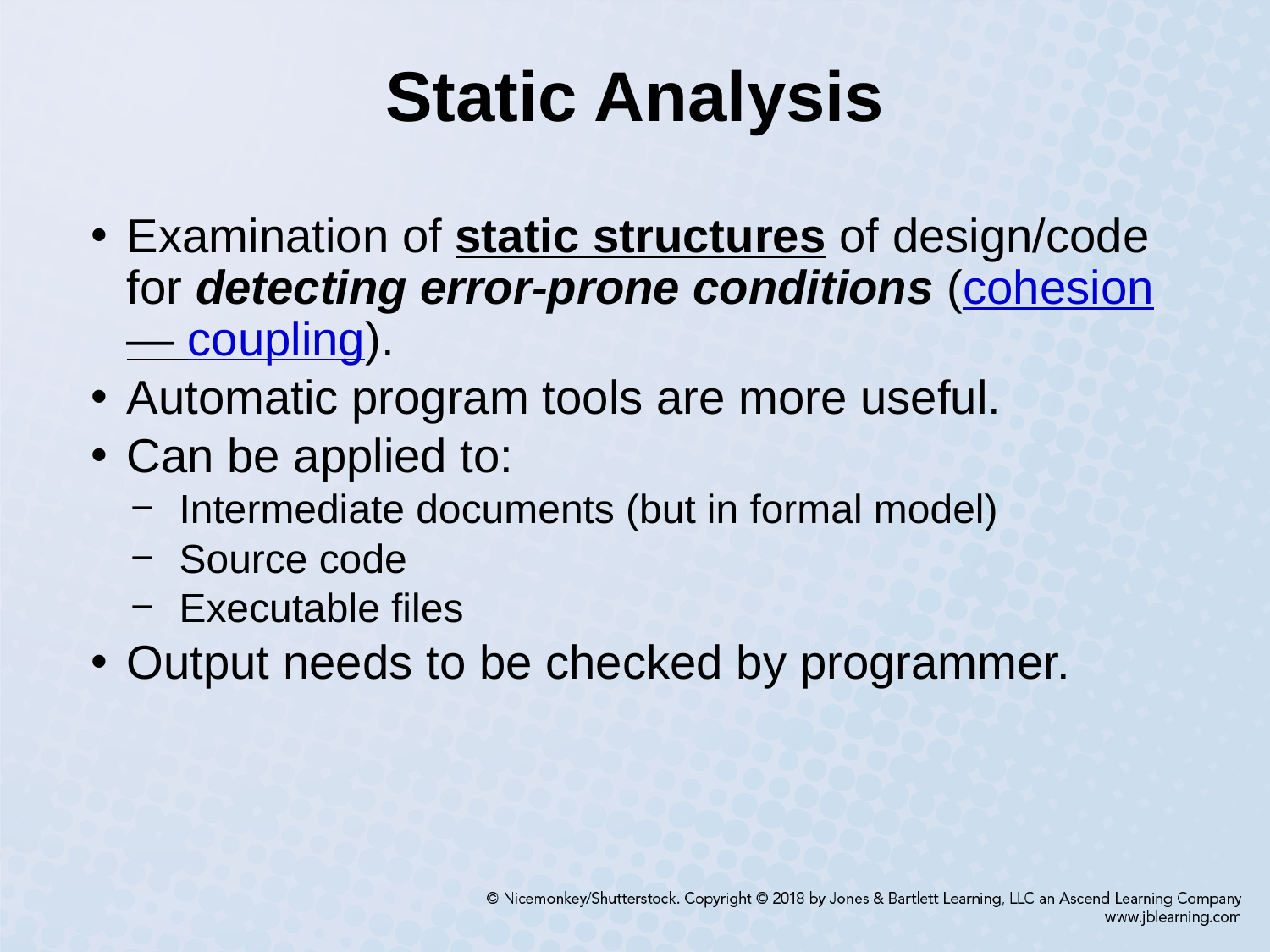

# Static Analysis
Examination of static structures of design/code for detecting error-prone conditions (cohesion — coupling).
Automatic program tools are more useful.
Can be applied to:
Intermediate documents (but in formal model)
Source code
Executable files
Output needs to be checked by programmer.